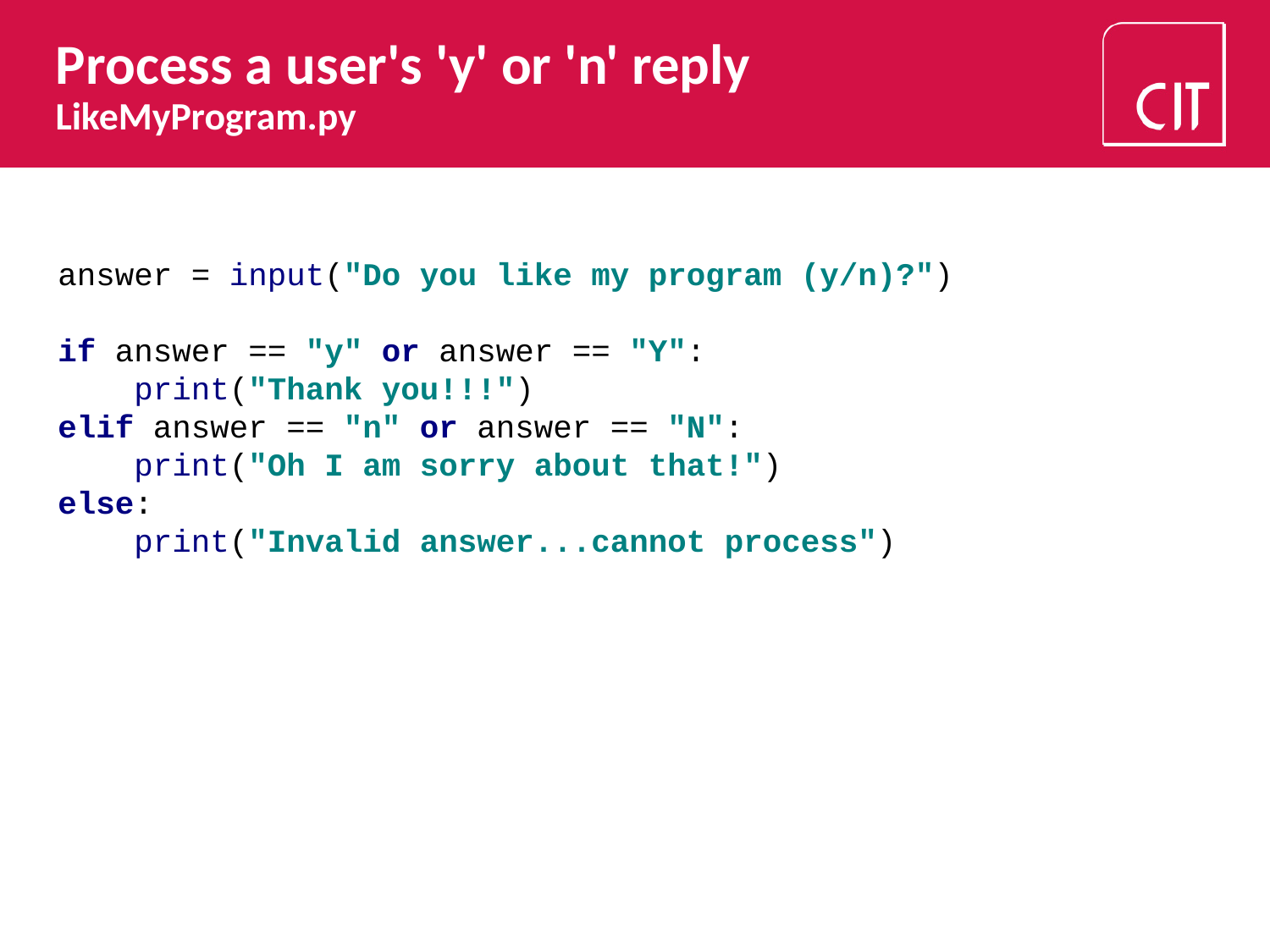

# Process a user's 'y' or 'n' reply LikeMyProgram.py
answer = input("Do you like my program (y/n)?")
if answer == "y" or answer == "Y":
    print("Thank you!!!")
elif answer == "n" or answer == "N":
    print("Oh I am sorry about that!")
else:
    print("Invalid answer...cannot process")